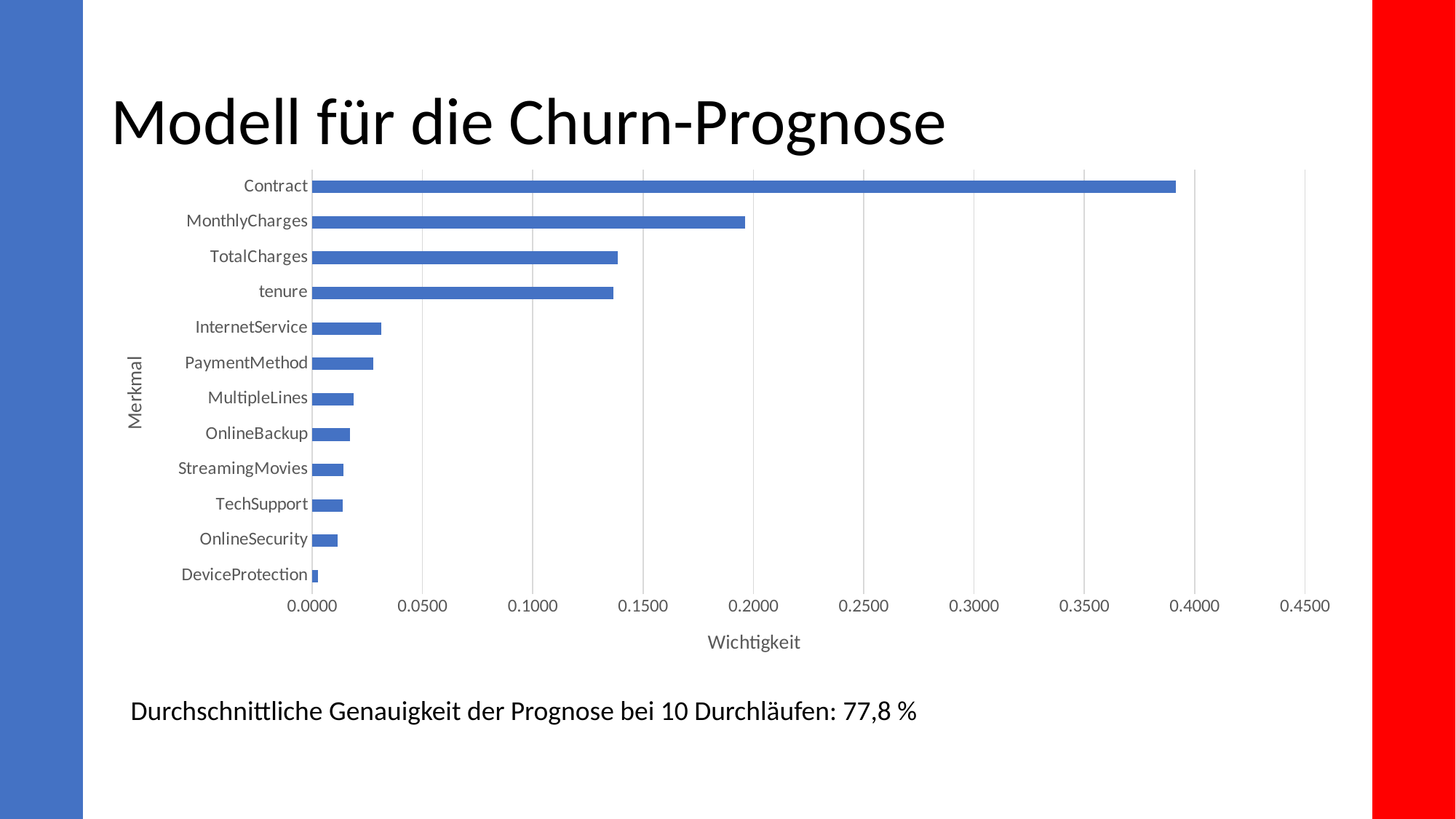

# Modell für die Churn-Prognose

### Chart

| Category | Wichtigkeit |
|---|---|
| DeviceProtection | 0.00279058135960358 |
| OnlineSecurity | 0.0115647150575035 |
| TechSupport | 0.0139246446573112 |
| StreamingMovies | 0.0140943200576054 |
| OnlineBackup | 0.0169892295330028 |
| MultipleLines | 0.0187964272445907 |
| PaymentMethod | 0.0275742127661801 |
| InternetService | 0.0313514769538099 |
| tenure | 0.13656609251658 |
| TotalCharges | 0.138604479574331 |
| MonthlyCharges | 0.196135537014884 |
| Contract | 0.391608283264595 |
Durchschnittliche Genauigkeit der Prognose bei 10 Durchläufen: 77,8 %